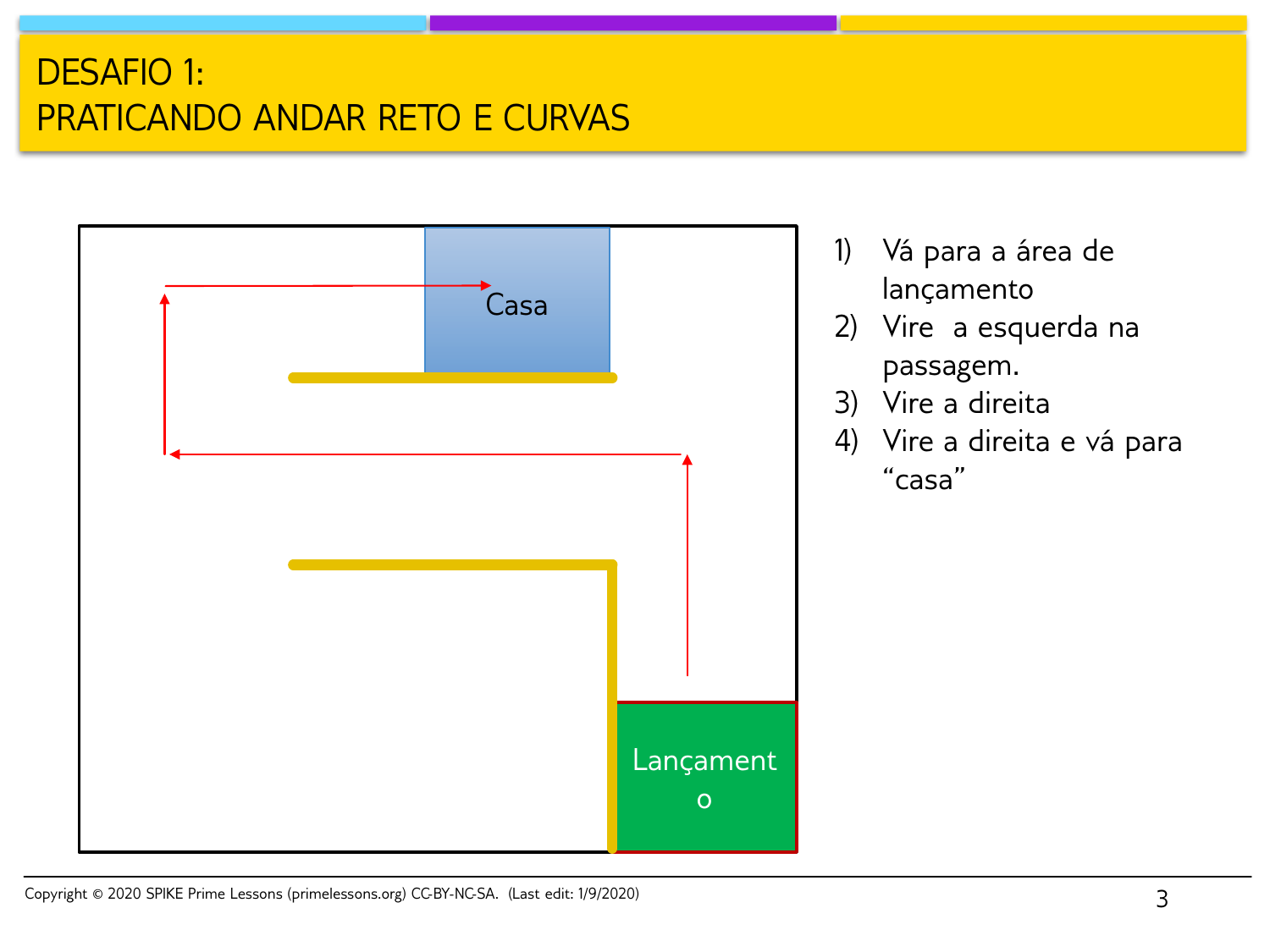

# Desafio 1: Praticando andar reto e curvas
Vá para a área de lançamento
Vire  a esquerda na passagem.
Vire a direita
Vire a direita e vá para “casa”

Casa
Lançamento
3
Copyright © 2020 SPIKE Prime Lessons (primelessons.org) CC-BY-NC-SA.  (Last edit: 1/9/2020)